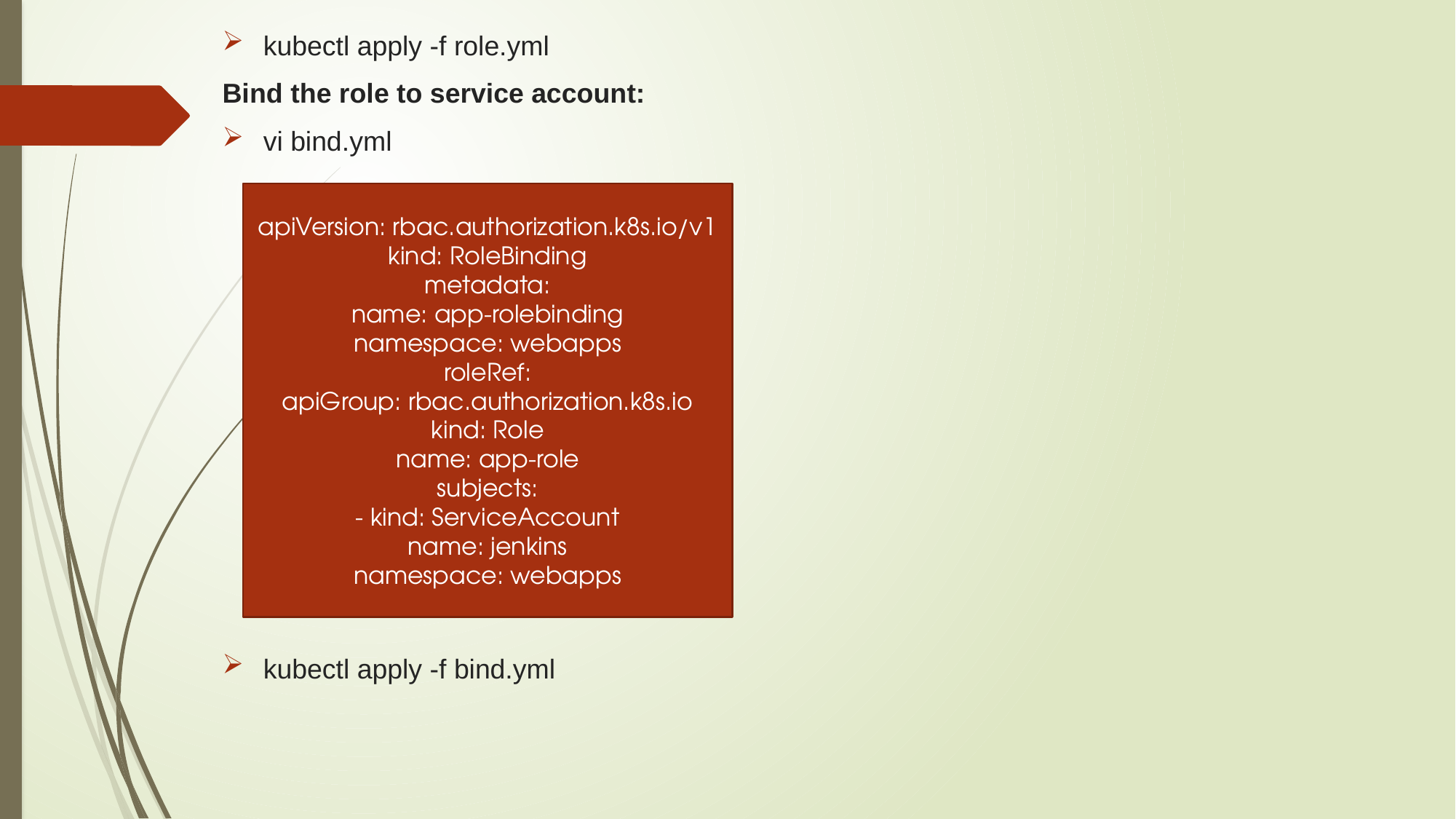

kubectl apply -f role.yml
Bind the role to service account:
vi bind.yml

kubectl apply -f bind.yml
apiVersion: rbac.authorization.k8s.io/v1
kind: RoleBinding
metadata:
name: app-rolebinding
namespace: webapps
roleRef:
apiGroup: rbac.authorization.k8s.io
kind: Role
name: app-role
subjects:
- kind: ServiceAccount
name: jenkins
namespace: webapps